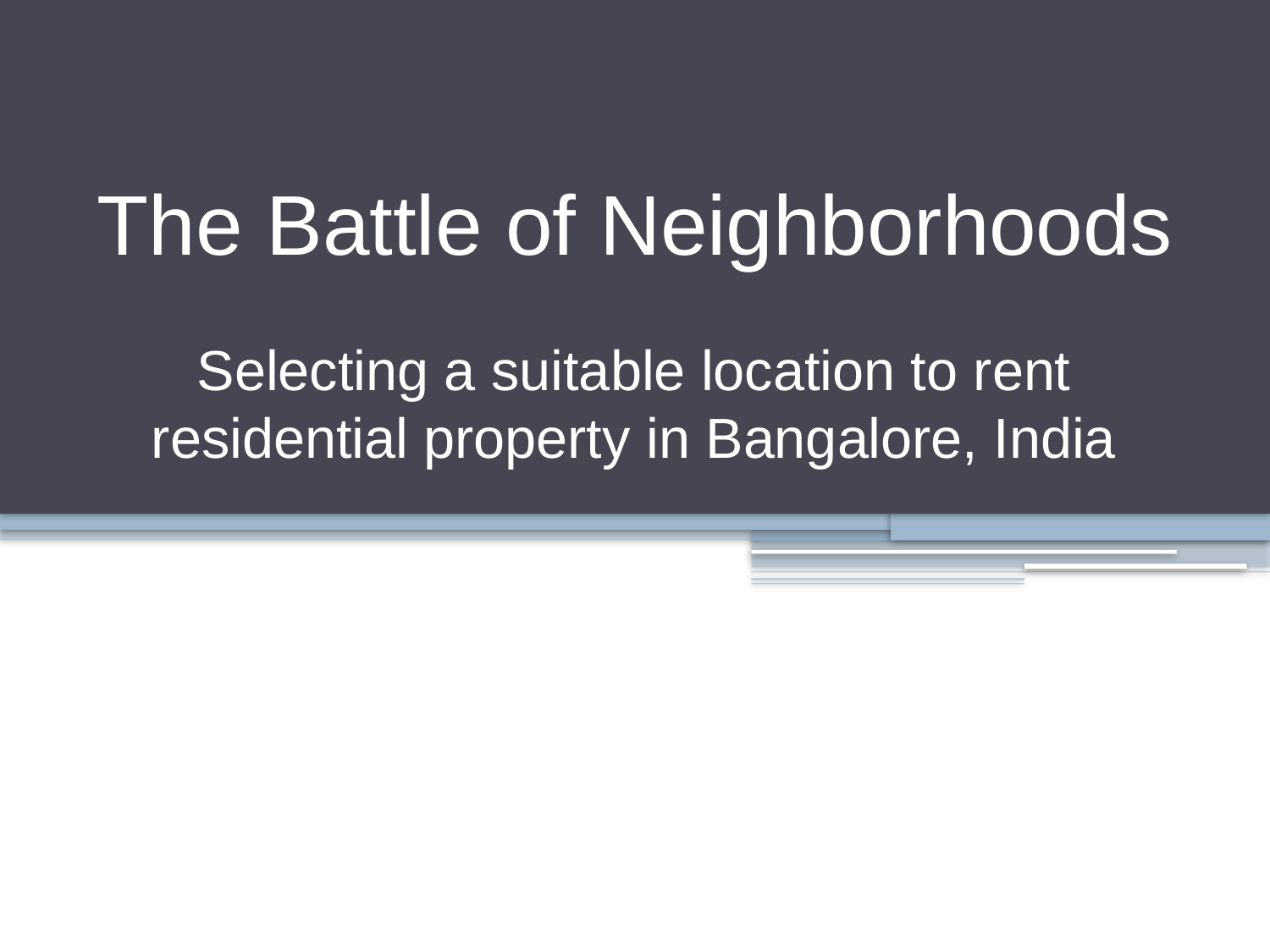

# The Battle of Neighborhoods
Selecting a suitable location to rent residential property in Bangalore, India